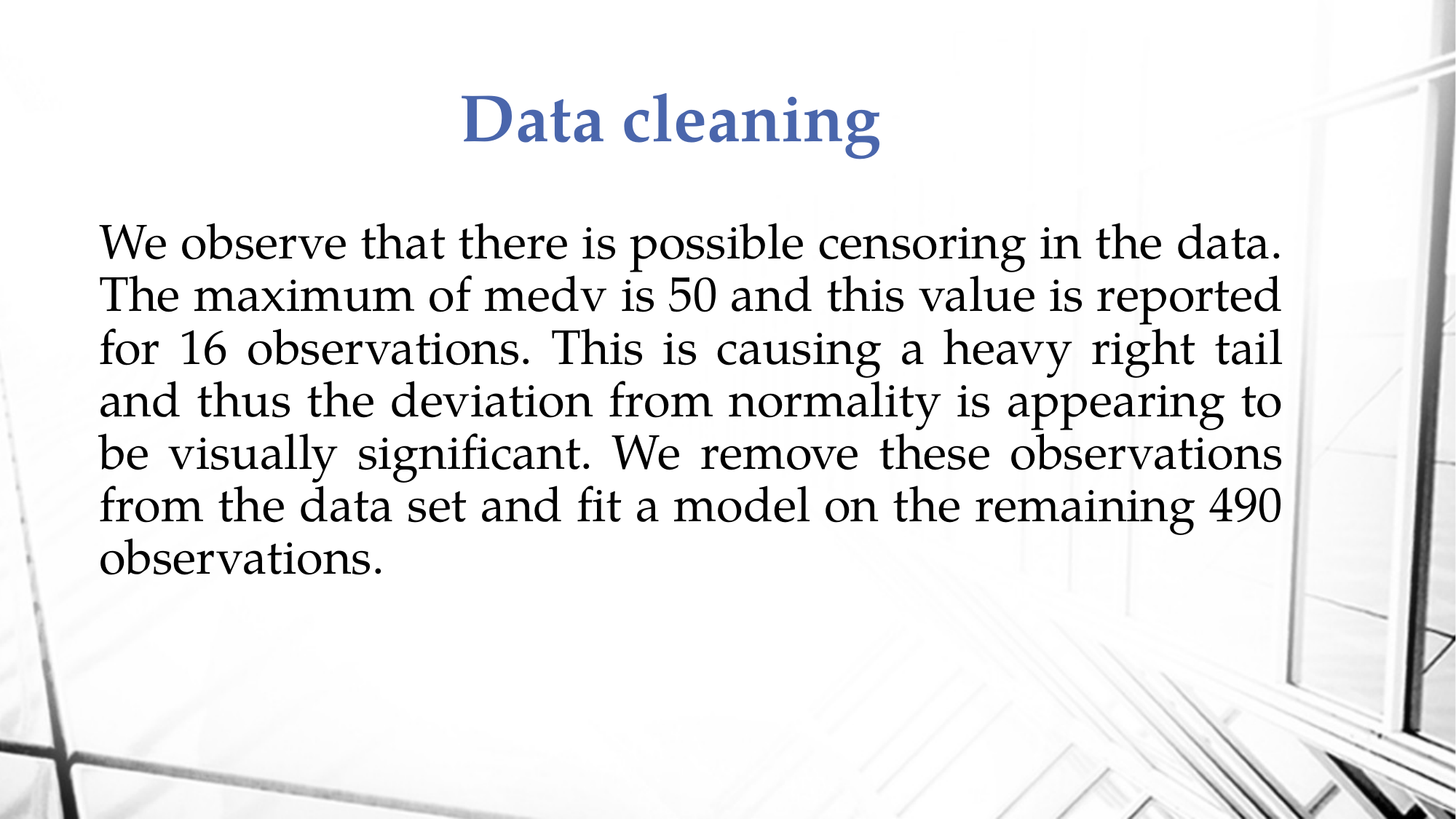

# Data cleaning
We observe that there is possible censoring in the data. The maximum of medv is 50 and this value is reported for 16 observations. This is causing a heavy right tail and thus the deviation from normality is appearing to be visually significant. We remove these observations from the data set and fit a model on the remaining 490 observations.